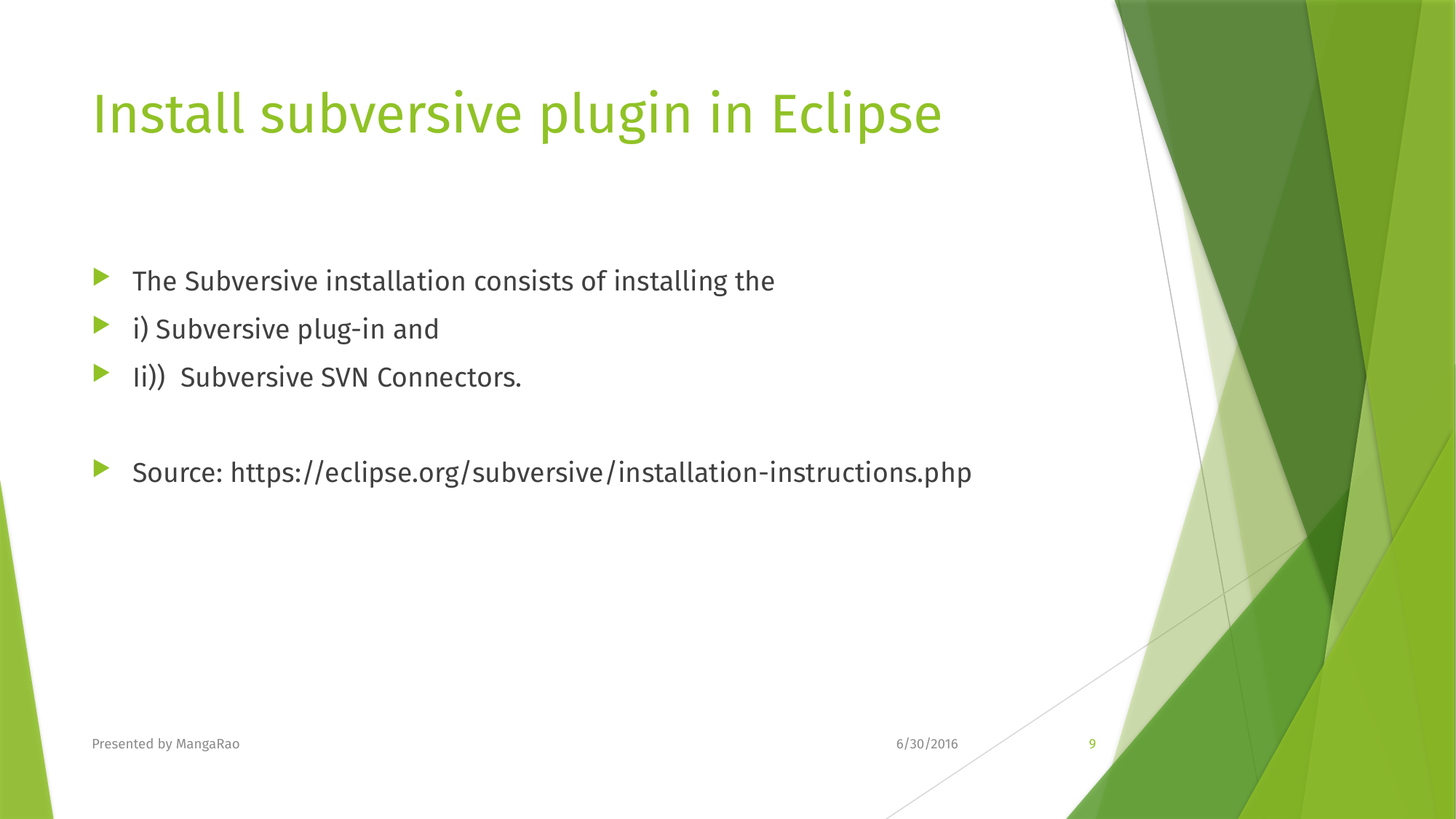

# Install subversive plugin in Eclipse
The Subversive installation consists of installing the
i) Subversive plug-in and
Ii))  Subversive SVN Connectors.

Source: https://eclipse.org/subversive/installation-instructions.php
Presented by MangaRao
6/30/2016
9